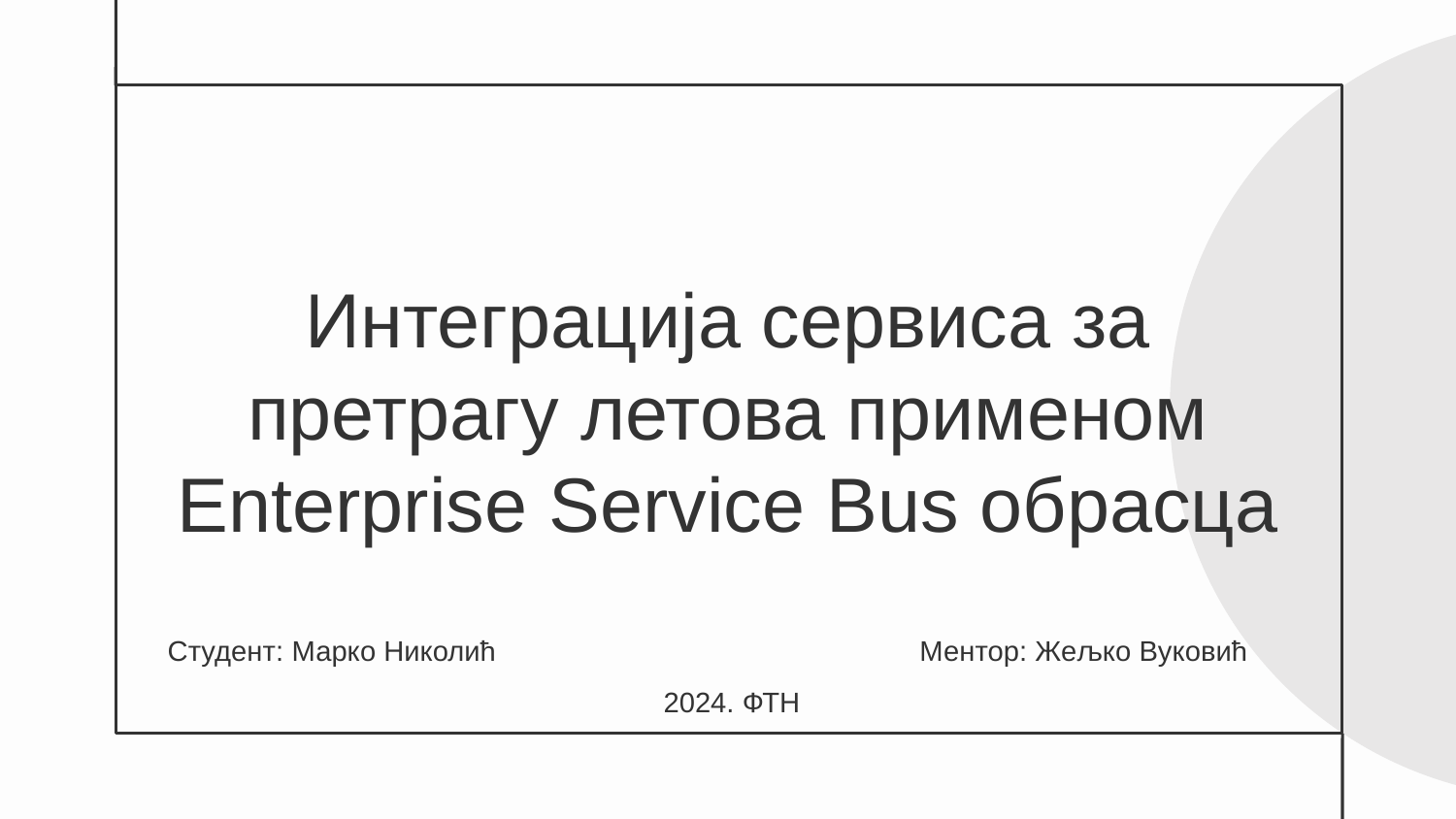

# Интеграција сервиса за претрагу летова применом Enterprise Service Bus обрасца
Студент: Марко Николић			   Ментор: Жељко Вуковић
2024. ФТН